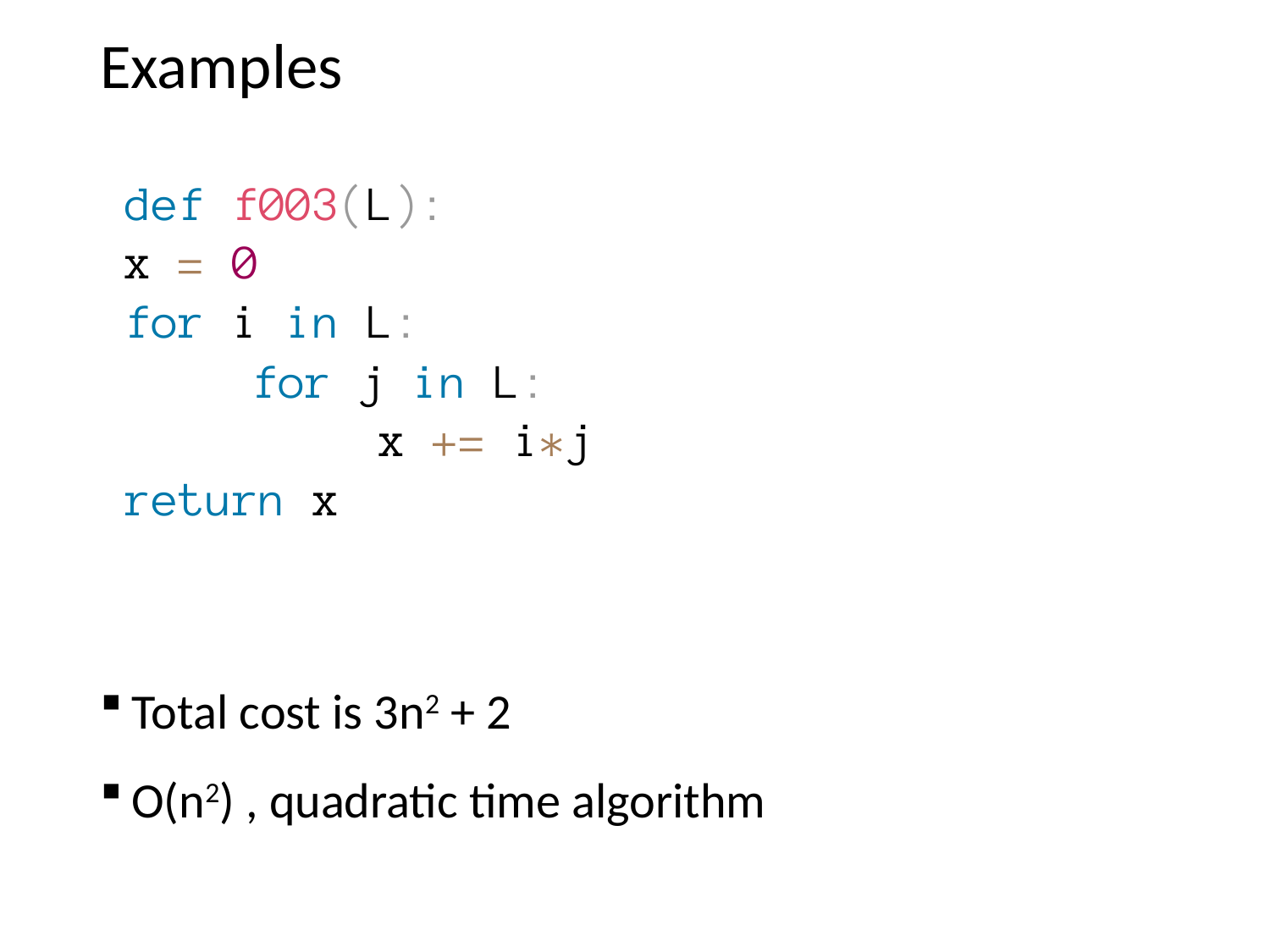

# Examples

def f003(L):
x = 0
for i in L:
	for j in L:
		x += i*j
return x

Total cost is 3n2 + 2
O(n2) , quadratic time algorithm